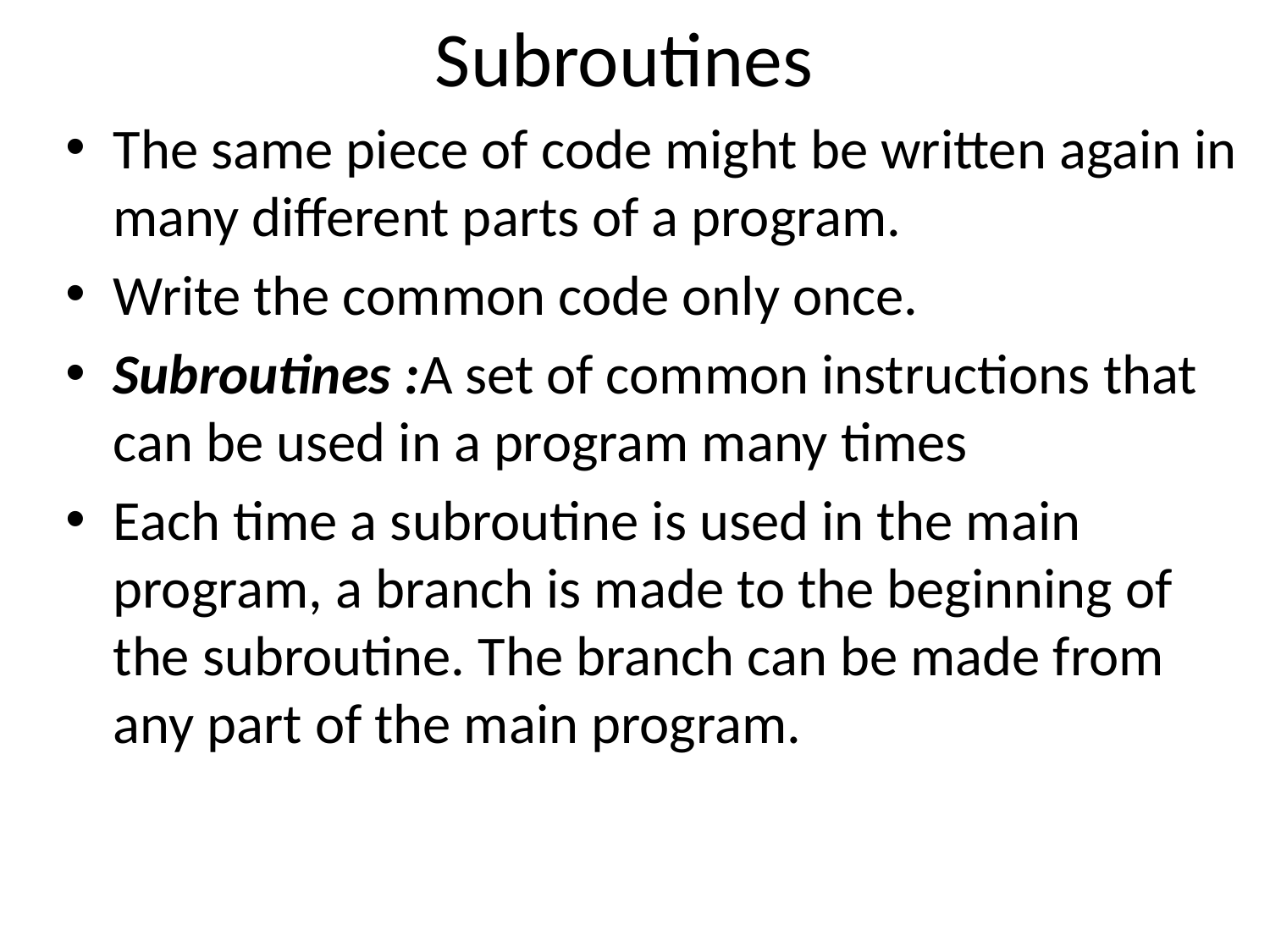

# Subroutines
The same piece of code might be written again in many different parts of a program.
Write the common code only once.
Subroutines :A set of common instructions that can be used in a program many times
Each time a subroutine is used in the main program, a branch is made to the beginning of the subroutine. The branch can be made from any part of the main program.